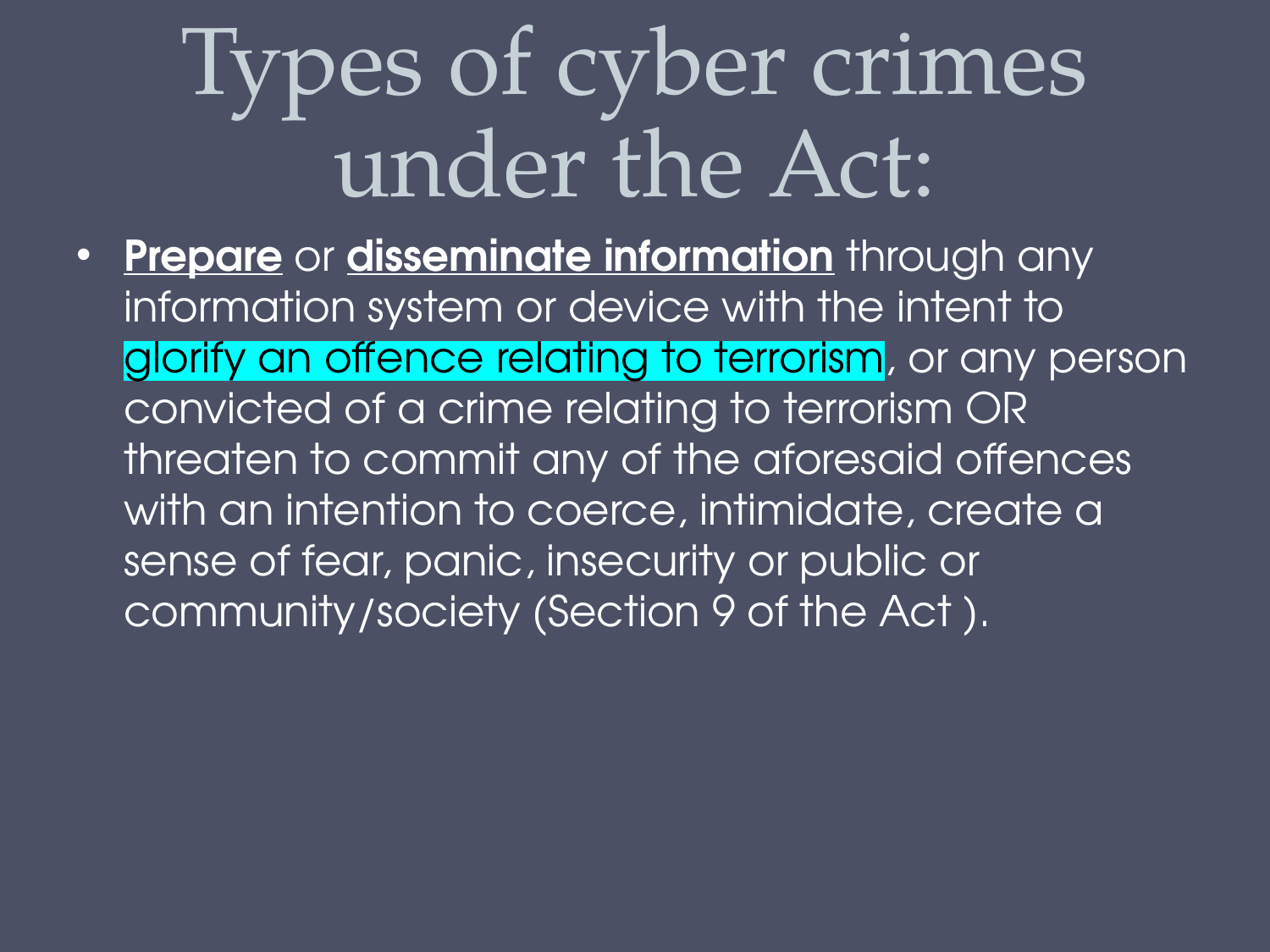

# Types of cyber crimes under the Act:
Prepare or disseminate information through any information system or device with the intent to glorify an offence relating to terrorism, or any person convicted of a crime relating to terrorism OR threaten to commit any of the aforesaid offences with an intention to coerce, intimidate, create a sense of fear, panic, insecurity or public or community/society (Section 9 of the Act ).